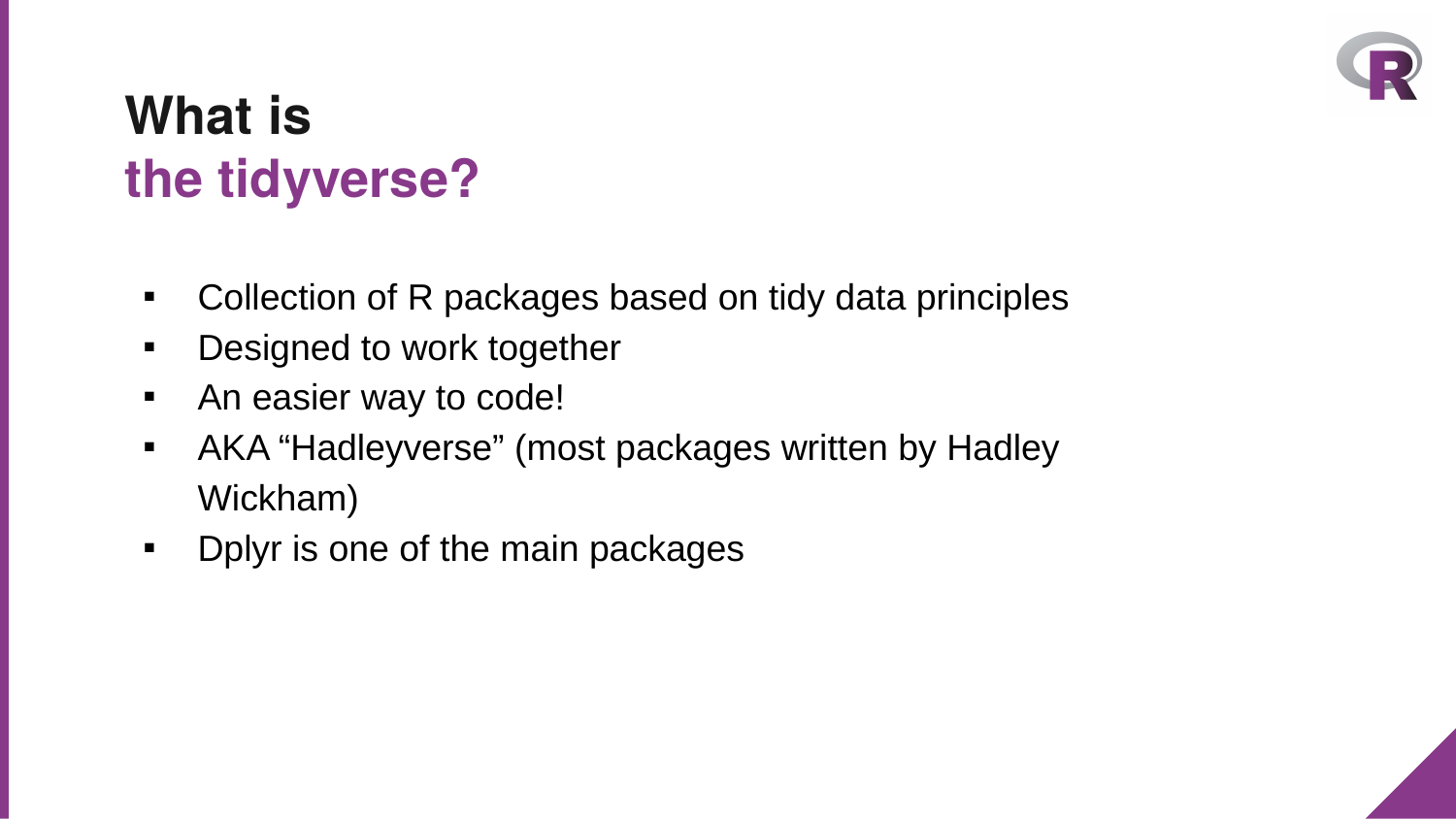

# What is
the tidyverse?
Collection of R packages based on tidy data principles
Designed to work together
An easier way to code!
AKA “Hadleyverse” (most packages written by Hadley Wickham)
Dplyr is one of the main packages